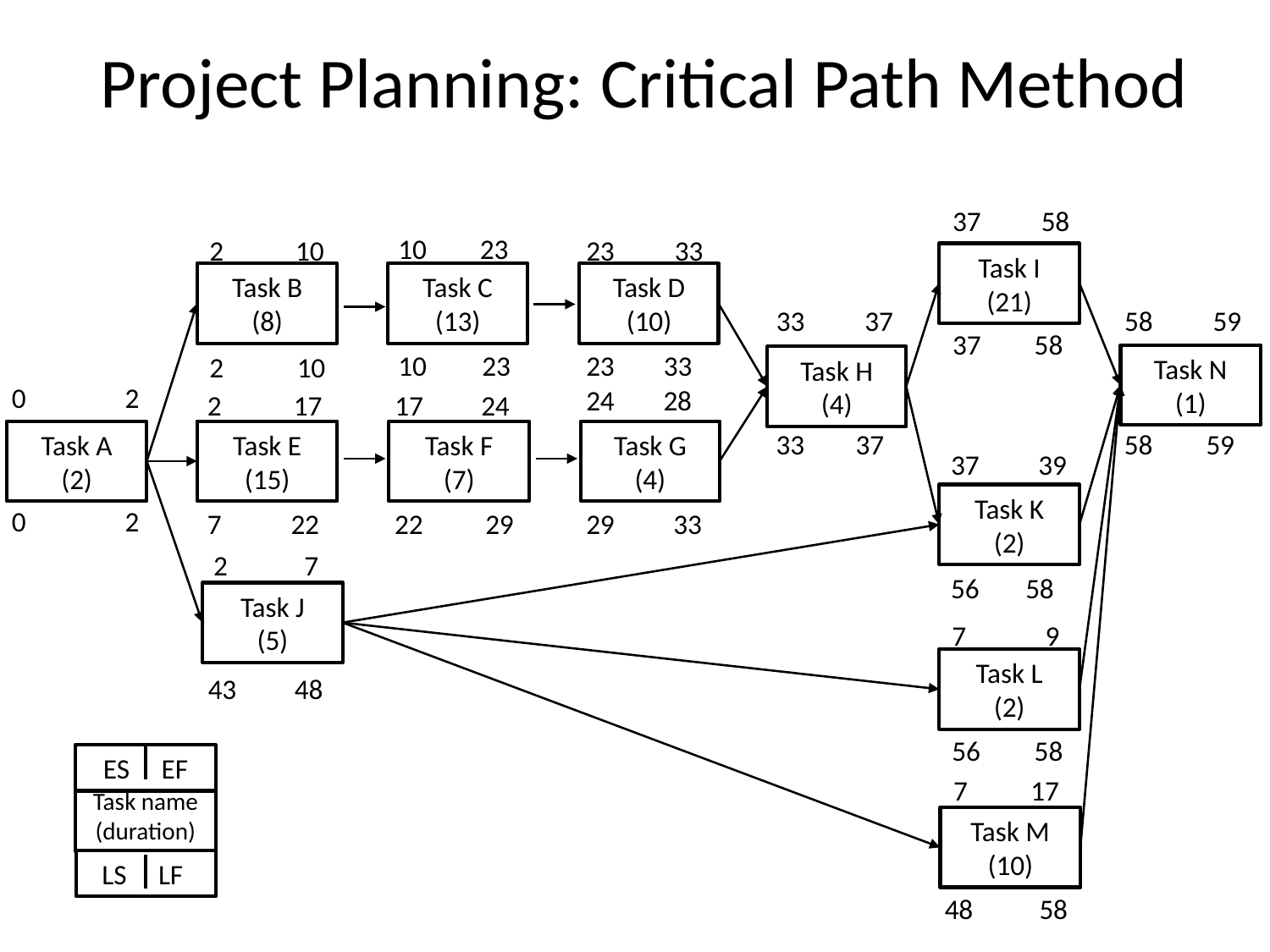

# Project Planning: Critical Path Method
37
58
37
58
10
23
10
23
23
33
33
23
2
10
10
2
Task I
(21)
Task B
(8)
Task C
(13)
Task D
(10)
58
59
58
59
33
37
37
33
Task N
(1)
Task H
(4)
0
2
0
2
24
28
29
33
2
17
7
22
17
24
22
29
Task A
(2)
Task E
(15)
Task F
(7)
Task G
(4)
37
39
56
58
Task K
(2)
2
7
43
48
Task J
(5)
7
9
56
58
Task L
(2)
ES     EF
7
17
48
58
Task name
(duration)
Task M
(10)
LS     LF